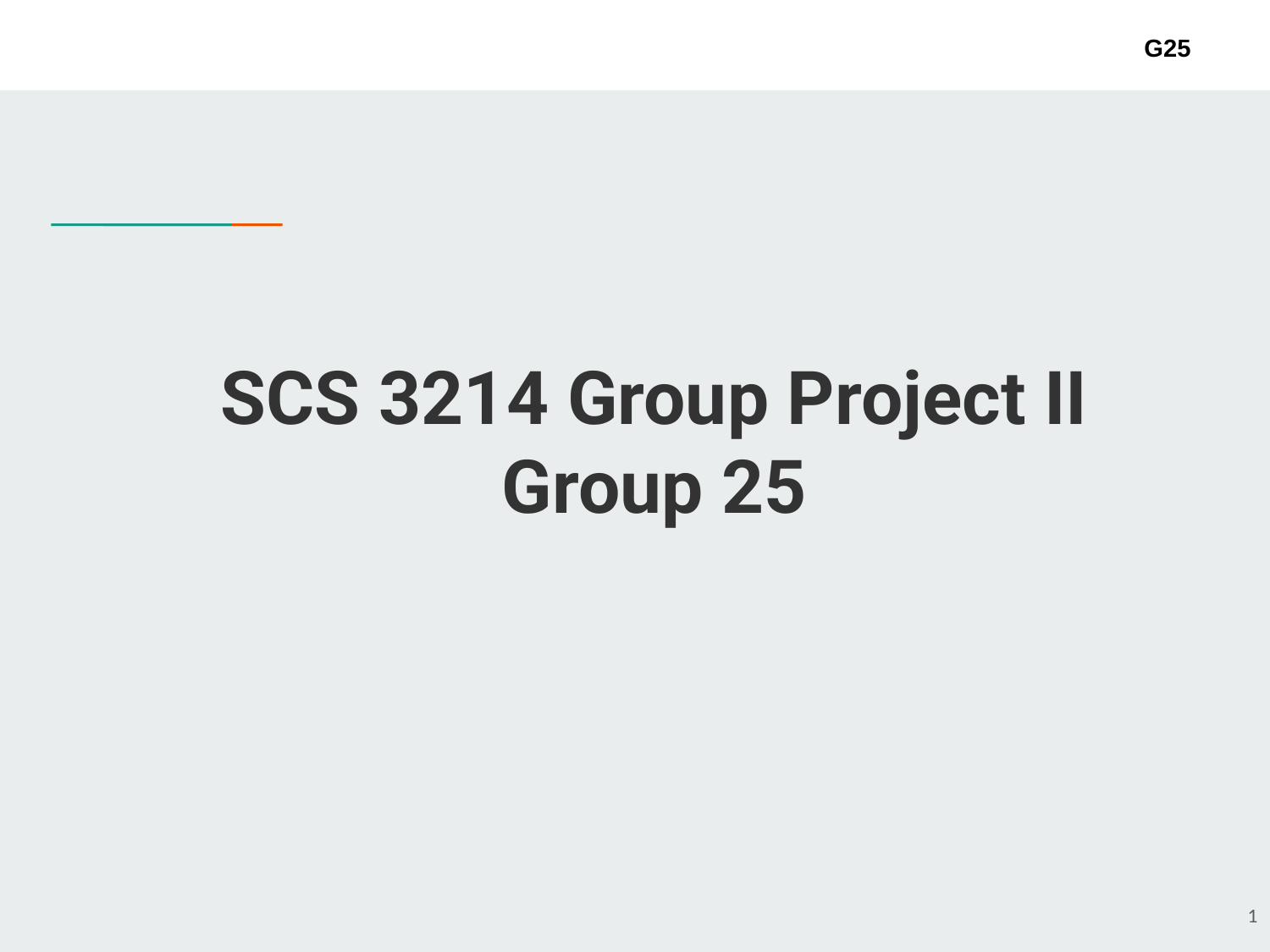

G25
# SCS 3214 Group Project II
Group 25
1